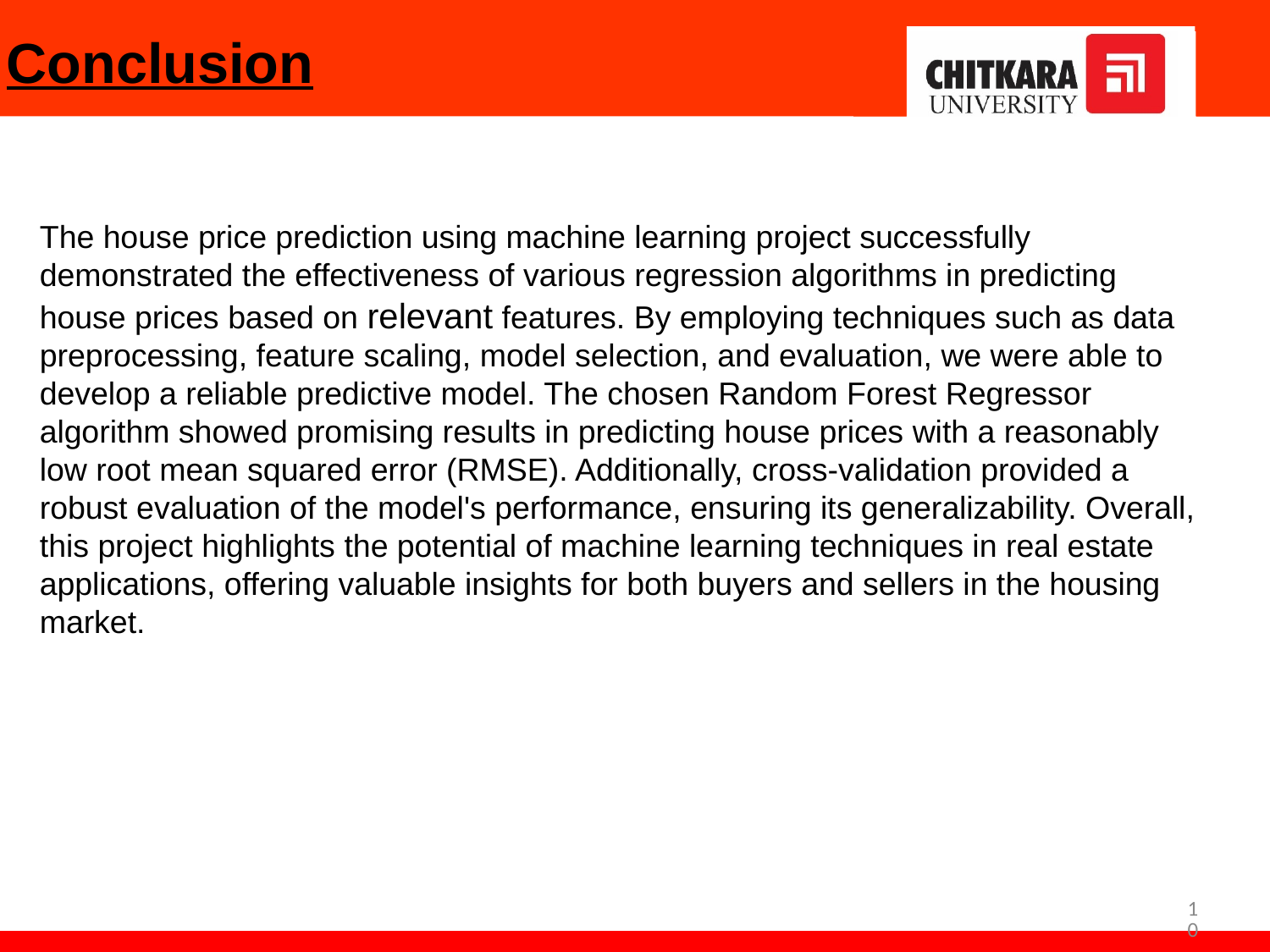

# Conclusion
The house price prediction using machine learning project successfully demonstrated the effectiveness of various regression algorithms in predicting house prices based on relevant features. By employing techniques such as data preprocessing, feature scaling, model selection, and evaluation, we were able to develop a reliable predictive model. The chosen Random Forest Regressor algorithm showed promising results in predicting house prices with a reasonably low root mean squared error (RMSE). Additionally, cross-validation provided a robust evaluation of the model's performance, ensuring its generalizability. Overall, this project highlights the potential of machine learning techniques in real estate applications, offering valuable insights for both buyers and sellers in the housing market.

10